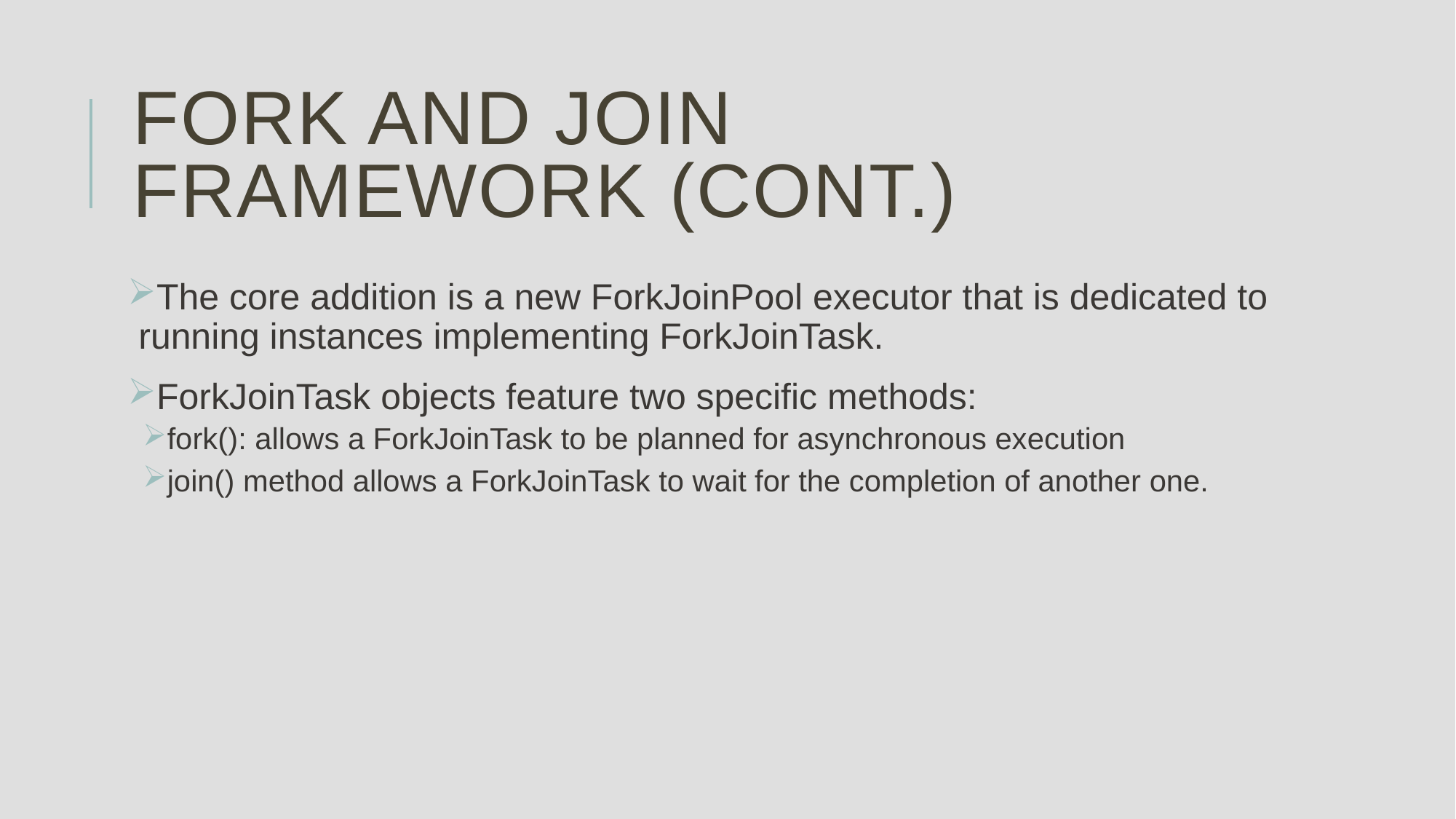

# Fork and Join Framework (cont.)
The core addition is a new ForkJoinPool executor that is dedicated to running instances implementing ForkJoinTask.
ForkJoinTask objects feature two specific methods:
fork(): allows a ForkJoinTask to be planned for asynchronous execution
join() method allows a ForkJoinTask to wait for the completion of another one.